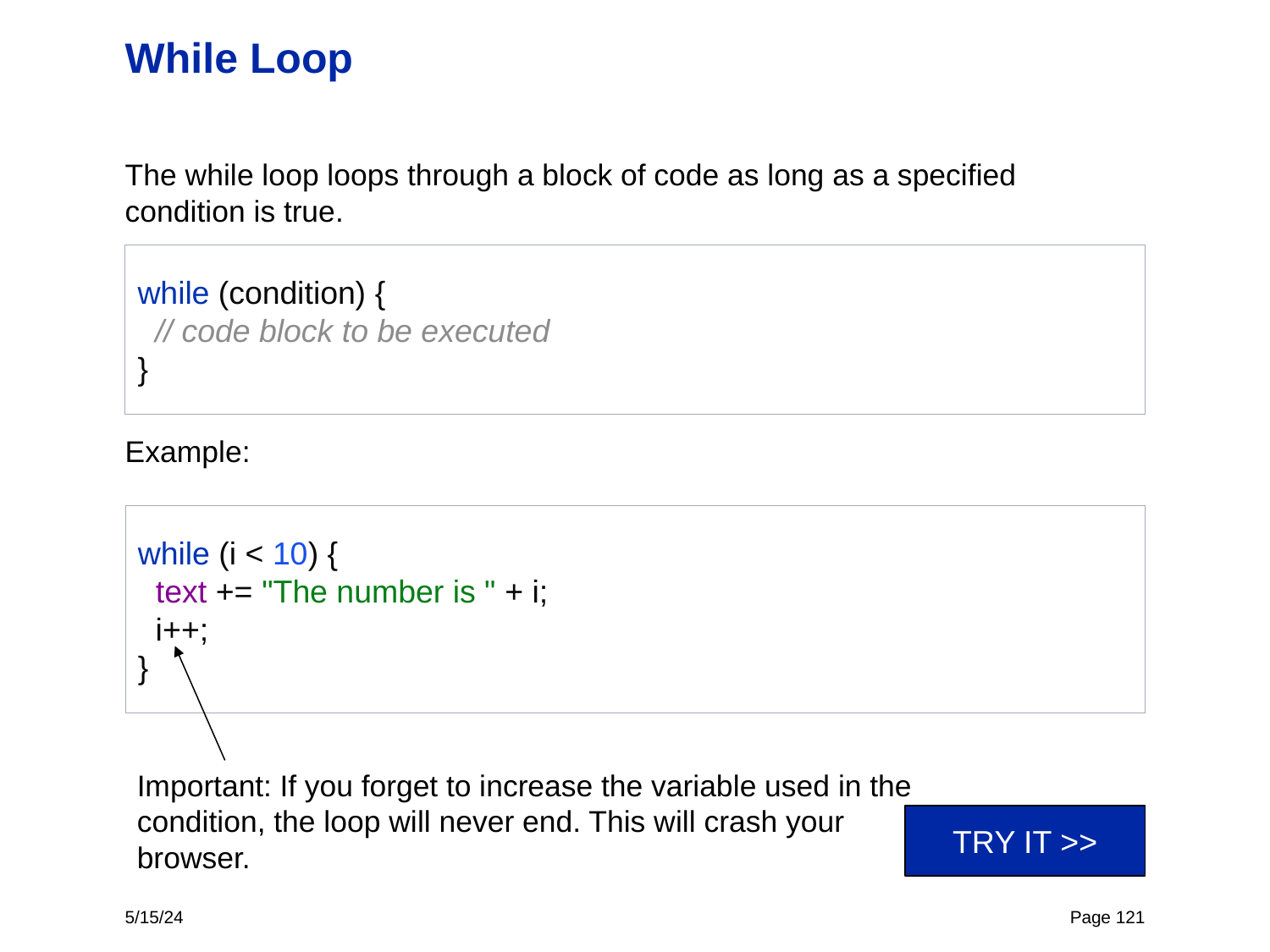

# While Loop
The while loop loops through a block of code as long as a specified condition is true.

Example:

while (condition) {
  // code block to be executed
}

while (i < 10) {
  text += "The number is " + i;
  i++;
}

Important: If you forget to increase the variable used in the condition, the loop will never end. This will crash your browser.
TRY IT >>
5/15/24

Page 121